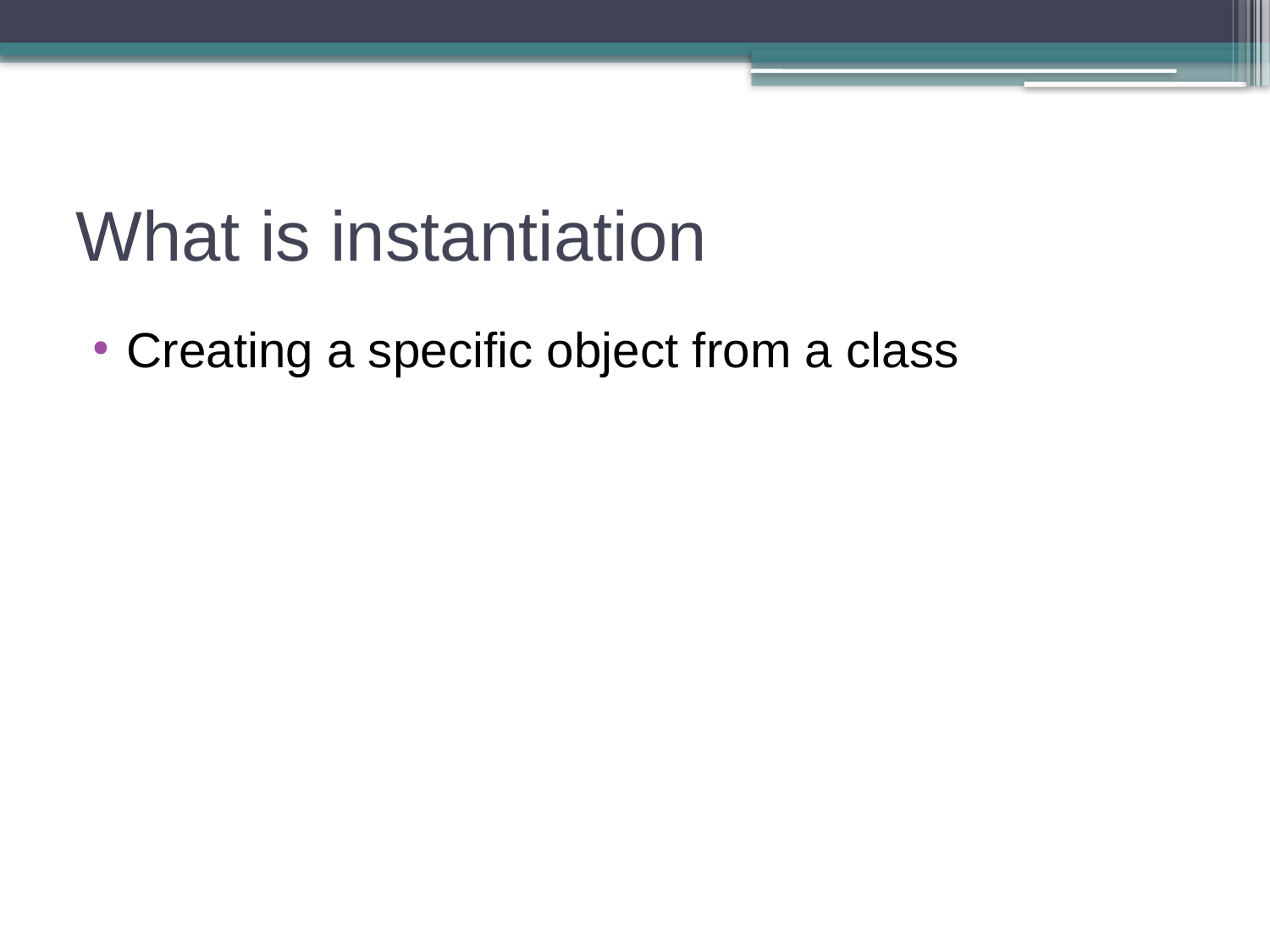

# What is instantiation
Creating a specific object from a class